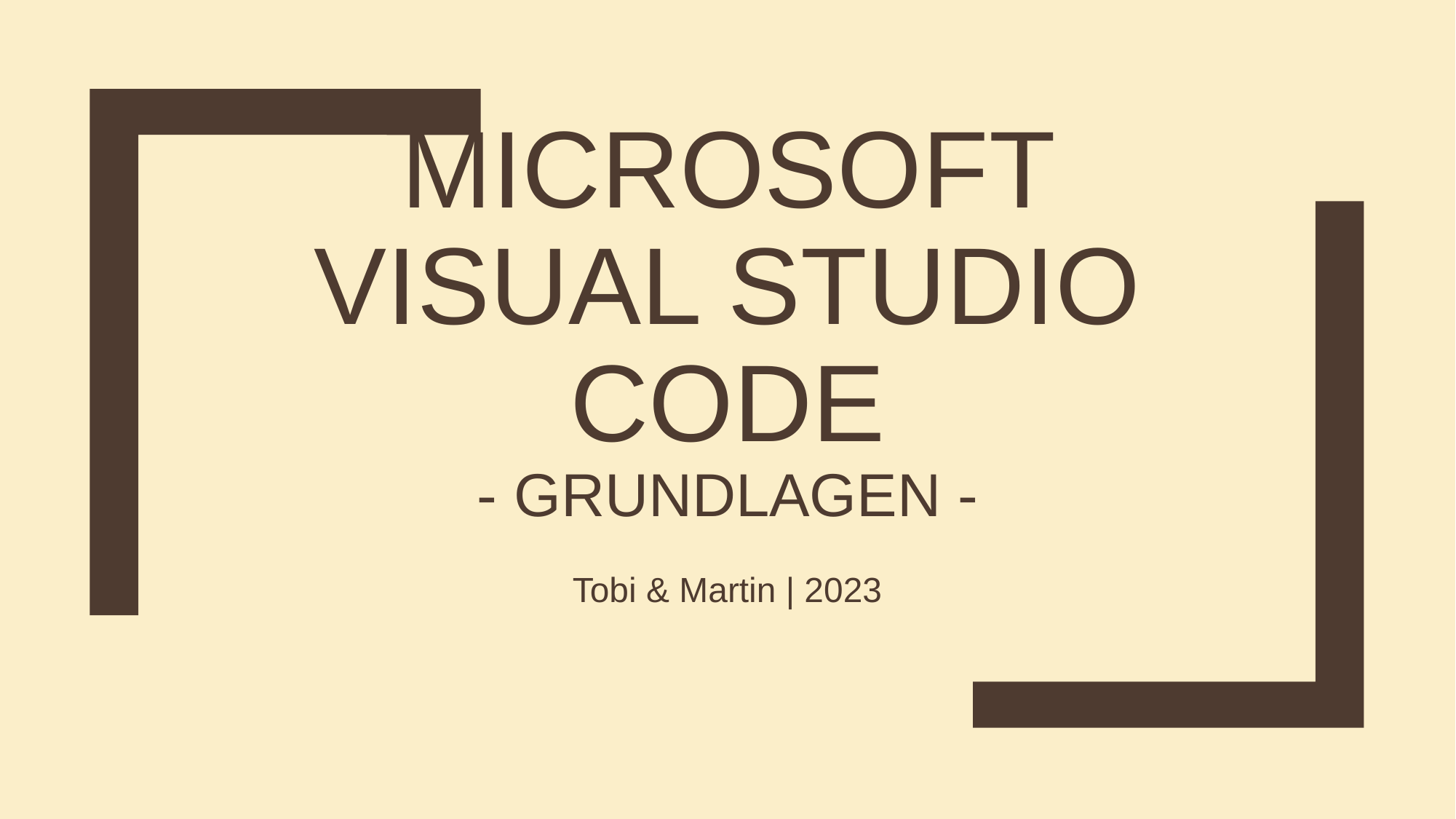

# Microsoft Visual Studio Code - Grundlagen -
Tobi & Martin | 2023